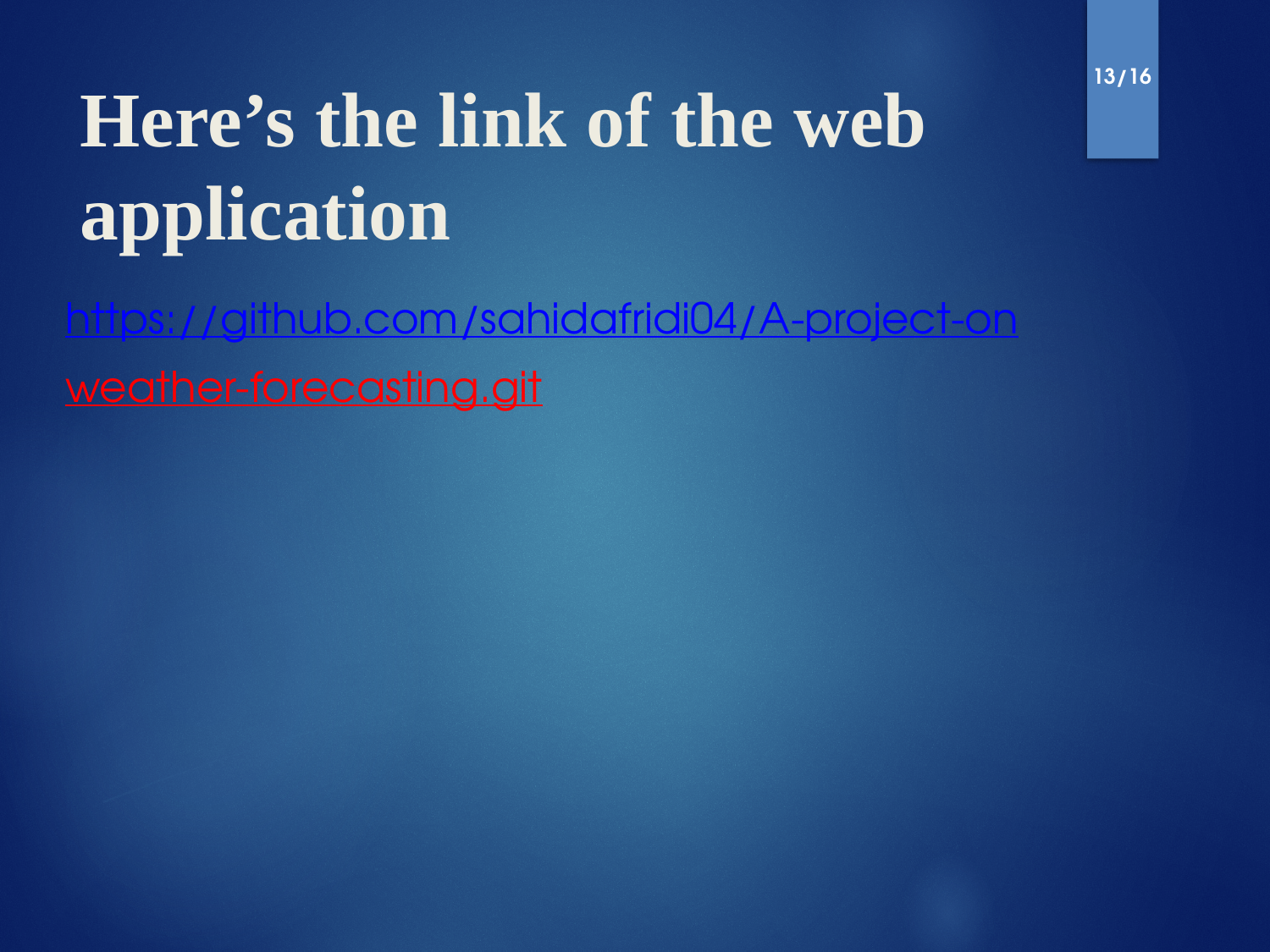

# Here’s the link of the web application
13/16
https://github.com/sahidafridi04/A-project-on
weather-forecasting.git